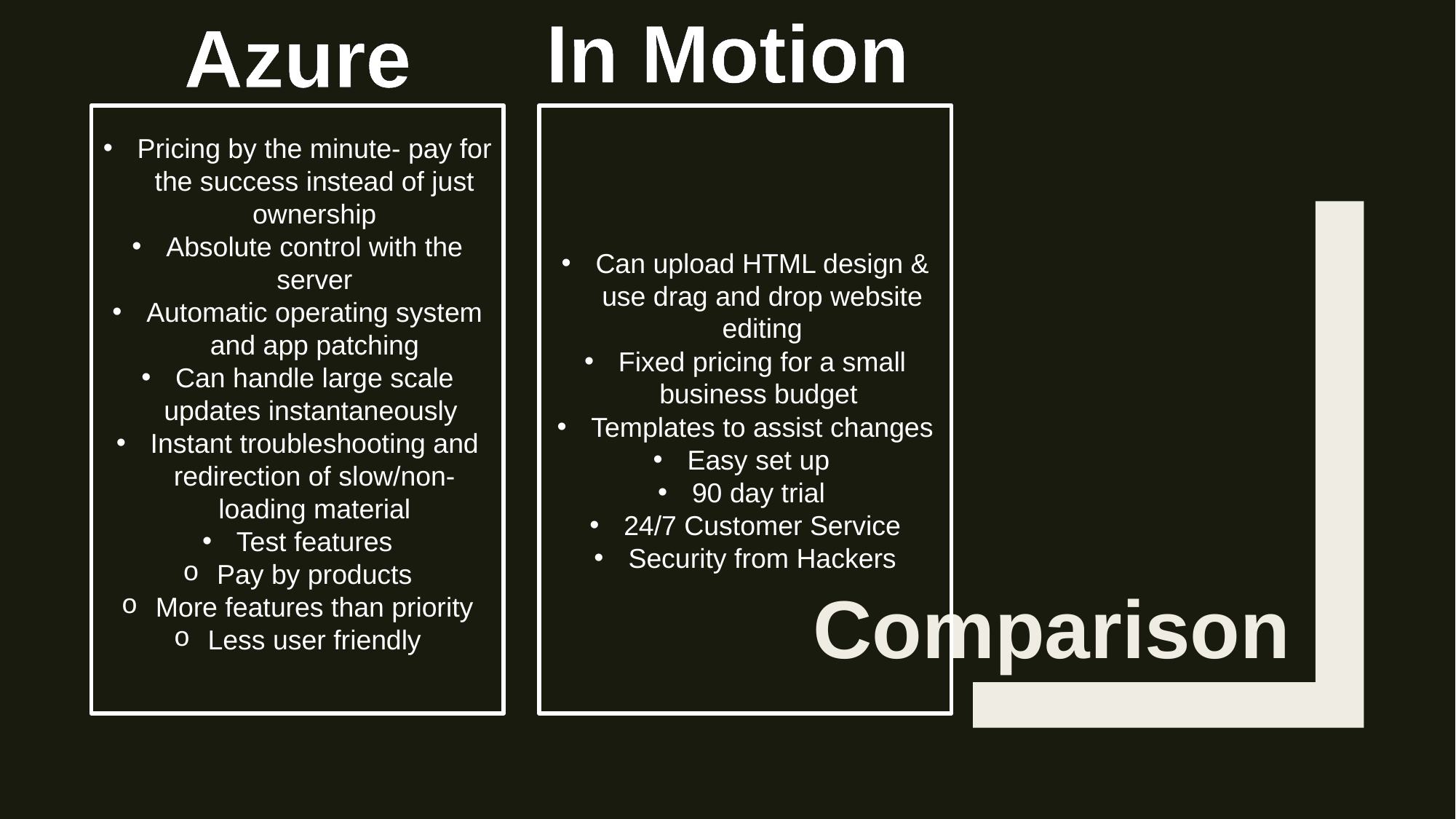

Azure
In Motion
Can upload HTML design & use drag and drop website editing
Fixed pricing for a small business budget
Templates to assist changes
Easy set up
90 day trial
24/7 Customer Service
Security from Hackers
Pricing by the minute- pay for the success instead of just ownership
Absolute control with the server
Automatic operating system and app patching
Can handle large scale updates instantaneously
Instant troubleshooting and redirection of slow/non-loading material
Test features
Pay by products
More features than priority
Less user friendly

Comparison